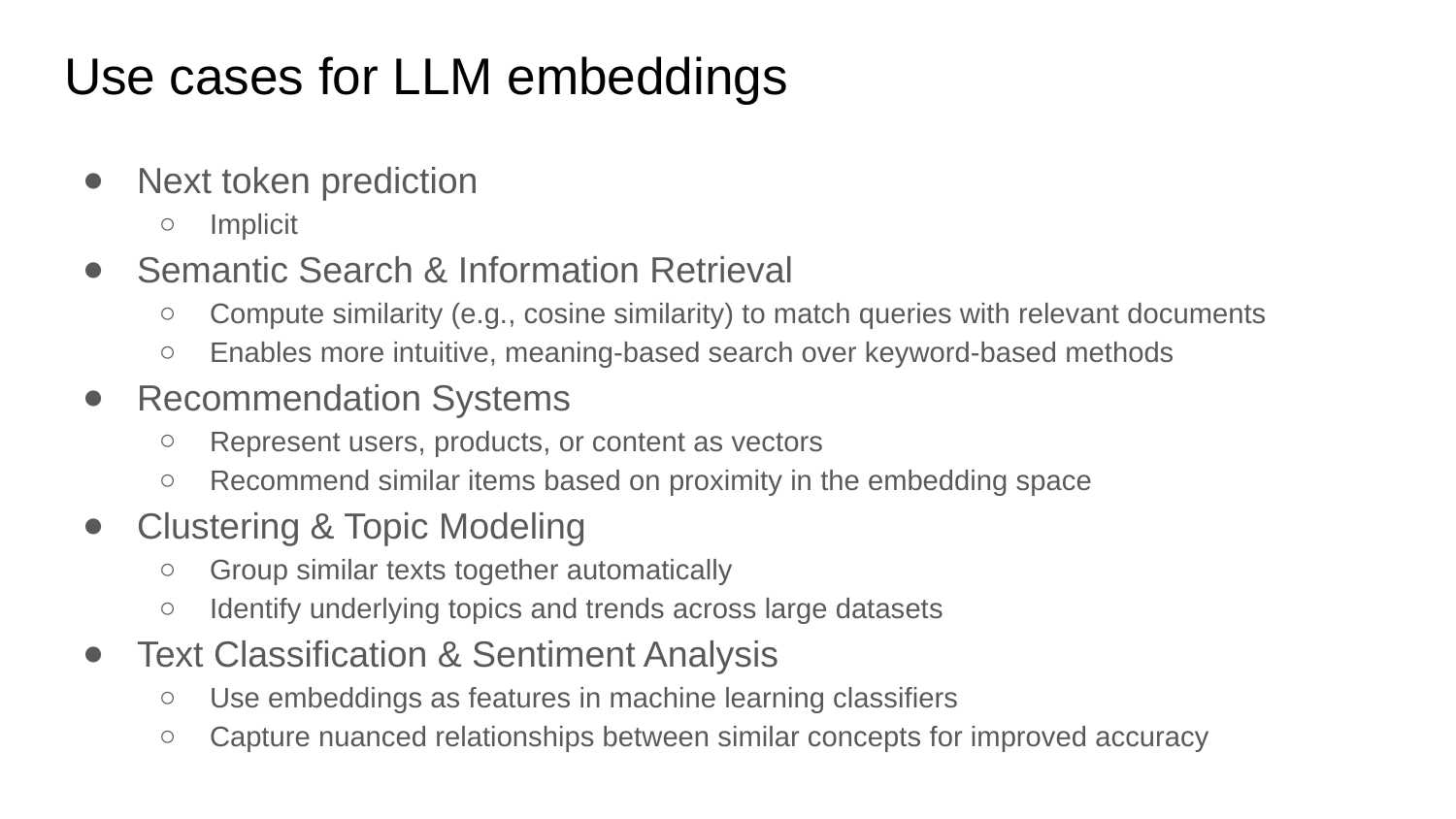

# Use cases for LLM embeddings
Next token prediction
Implicit
Semantic Search & Information Retrieval
Compute similarity (e.g., cosine similarity) to match queries with relevant documents
Enables more intuitive, meaning-based search over keyword-based methods
Recommendation Systems
Represent users, products, or content as vectors
Recommend similar items based on proximity in the embedding space
Clustering & Topic Modeling
Group similar texts together automatically
Identify underlying topics and trends across large datasets
Text Classification & Sentiment Analysis
Use embeddings as features in machine learning classifiers
Capture nuanced relationships between similar concepts for improved accuracy